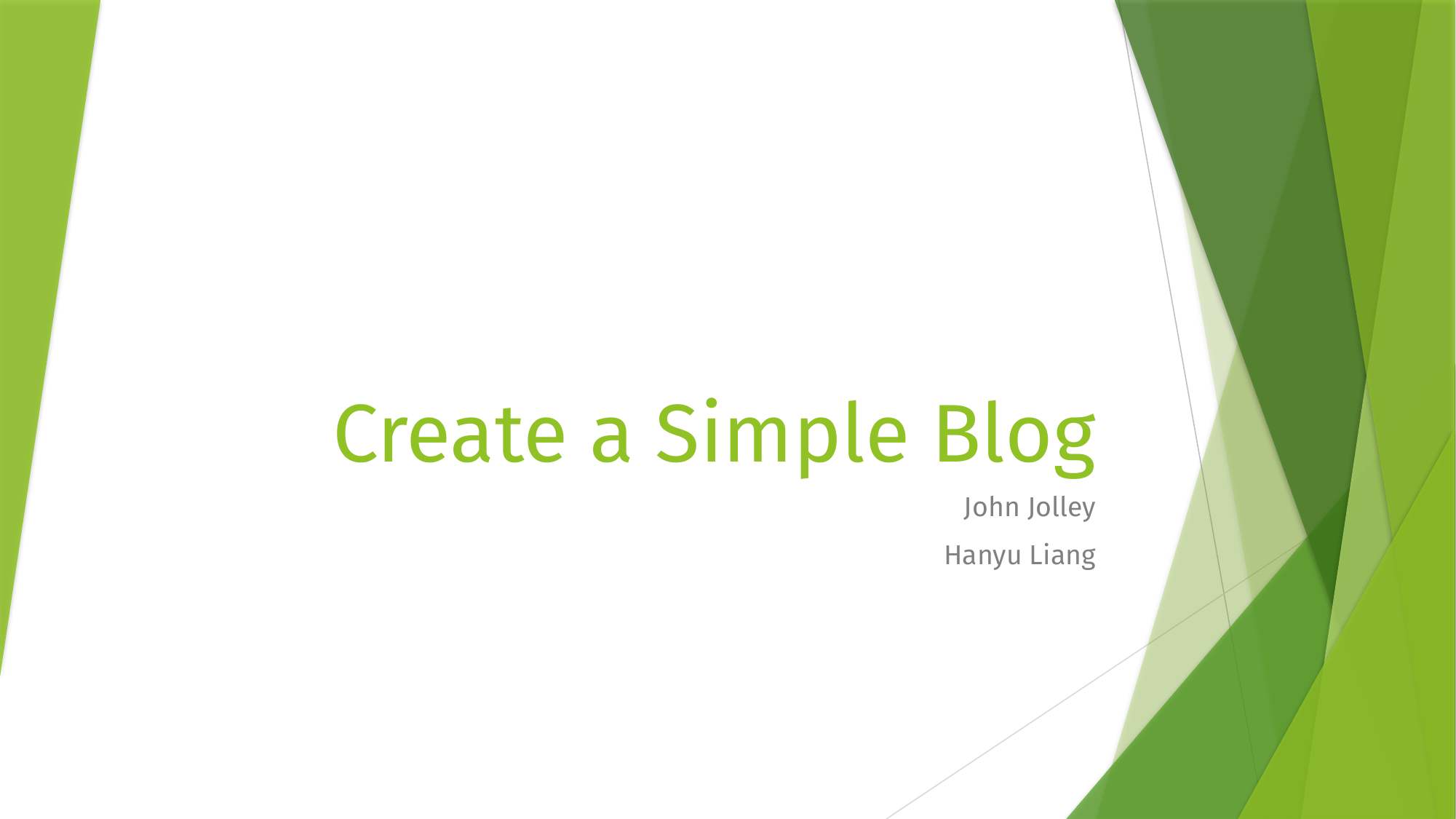

# Create a Simple Blog
John Jolley
Hanyu Liang